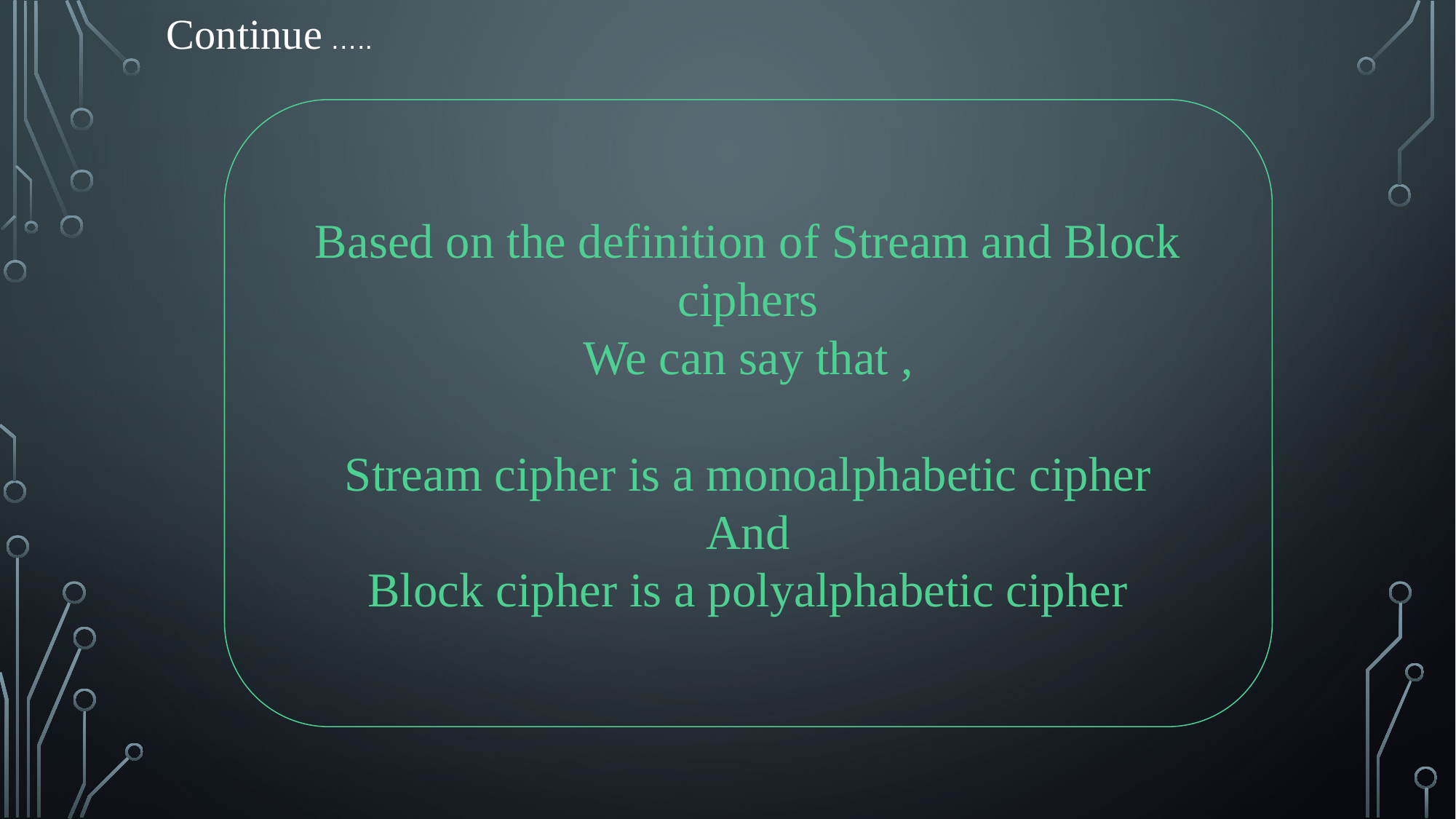

Continue …..
Based on the definition of Stream and Block ciphers
We can say that ,

Stream cipher is a monoalphabetic cipher
And
Block cipher is a polyalphabetic cipher